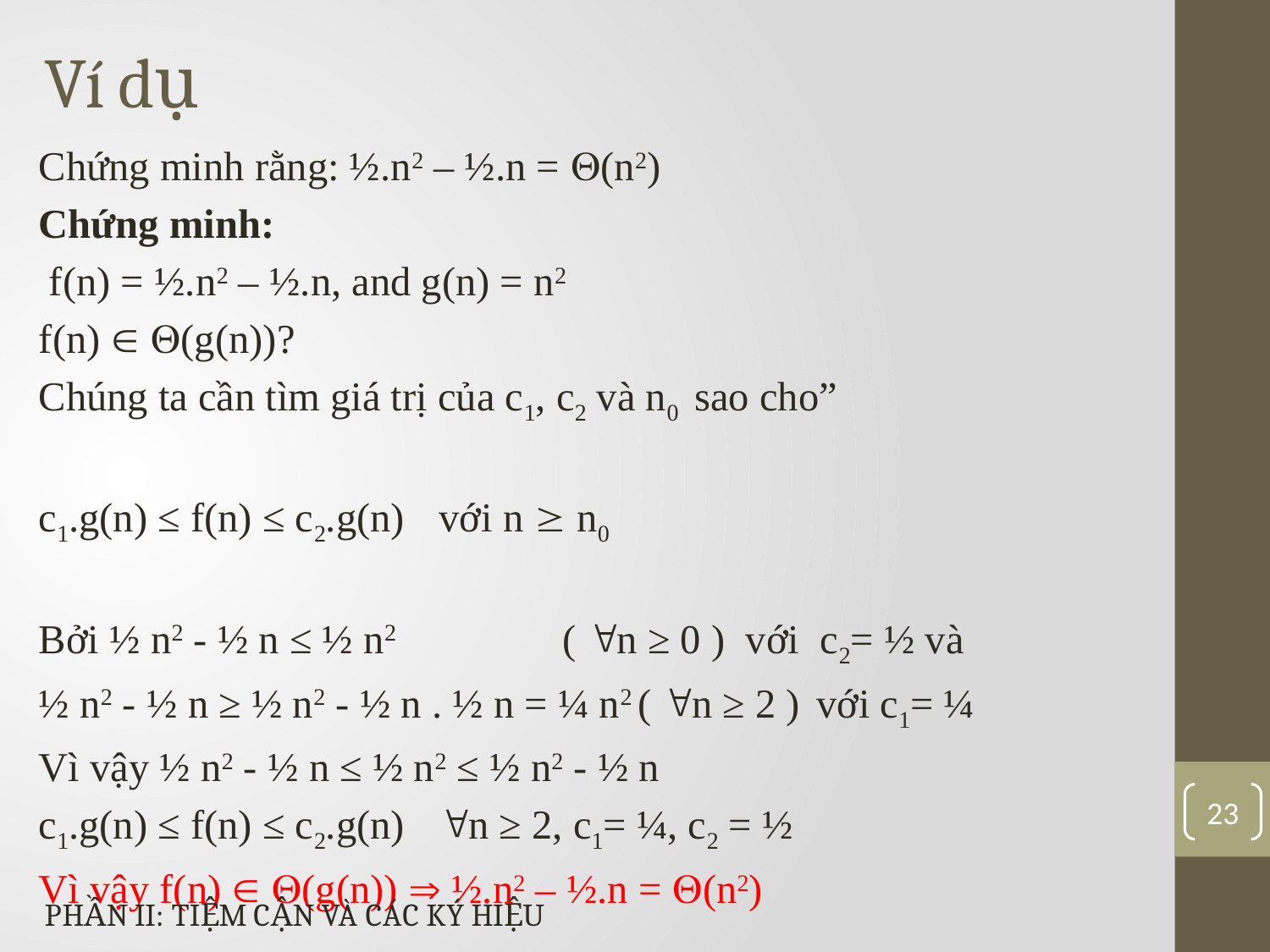

Ví dụ
Chứng minh rằng: ½.n2 – ½.n = Θ(n2)
Chứng minh:
 f(n) = ½.n2 – ½.n, and g(n) = n2
f(n) ∈ Θ(g(n))?
Chúng ta cần tìm giá trị của c1, c2 và n0  sao cho”

c1.g(n) ≤ f(n) ≤ c2.g(n) 	với n ≥ n0

Bởi ½ n2 - ½ n ≤ ½ n2 	            ( ∀n ≥ 0 )  với  c2= ½ và
½ n2 - ½ n ≥ ½ n2 - ½ n . ½ n = ¼ n2 ( ∀n ≥ 2 )  với c1= ¼
Vì vậy ½ n2 - ½ n ≤ ½ n2 ≤ ½ n2 - ½ n
c1.g(n) ≤ f(n) ≤ c2.g(n)	∀n ≥ 2, c1= ¼, c2 = ½
Vì vậy f(n) ∈ Θ(g(n)) ⇒ ½.n2 – ½.n = Θ(n2)
23
PHẦN II: TIỆM CẬN VÀ CÁC KÝ HIỆU